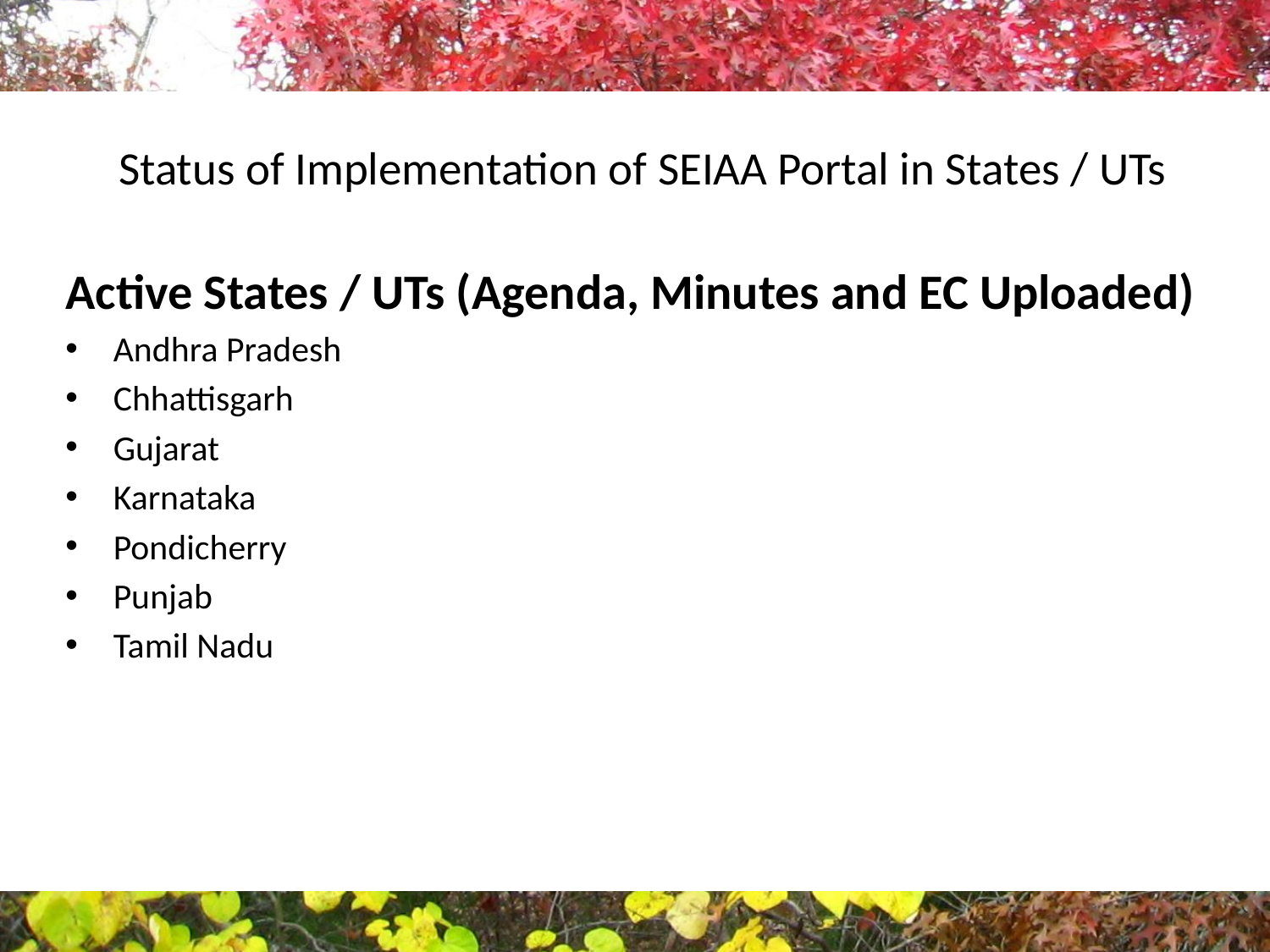

# Status of Implementation of SEIAA Portal in States / UTs
Active States / UTs (Agenda, Minutes and EC Uploaded)
Andhra Pradesh
Chhattisgarh
Gujarat
Karnataka
Pondicherry
Punjab
Tamil Nadu